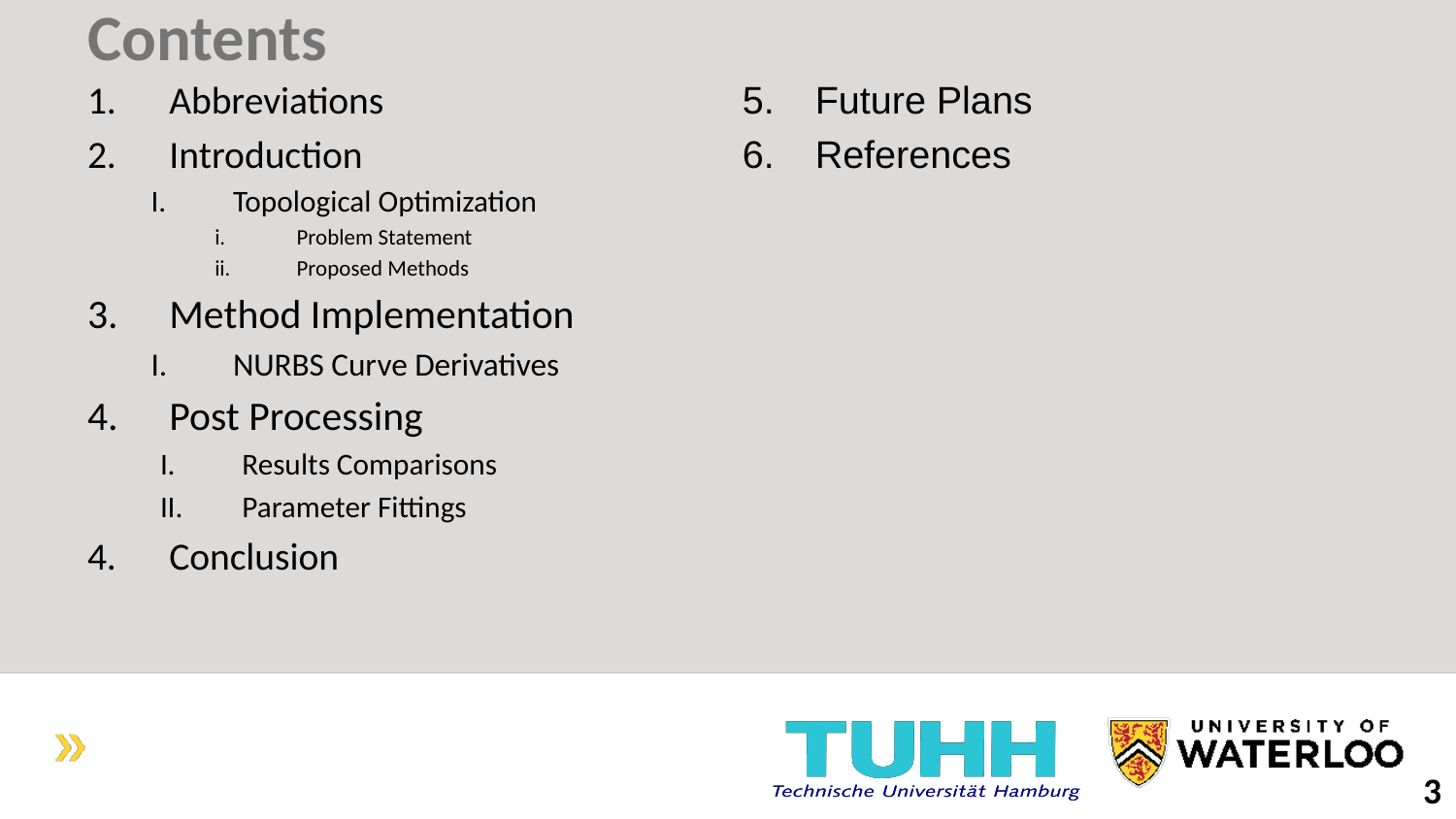

# Contents
Abbreviations
Introduction
Topological Optimization
Problem Statement
Proposed Methods
Method Implementation
NURBS Curve Derivatives
Post Processing
Results Comparisons
Parameter Fittings
Conclusion

Future Plans
References

3